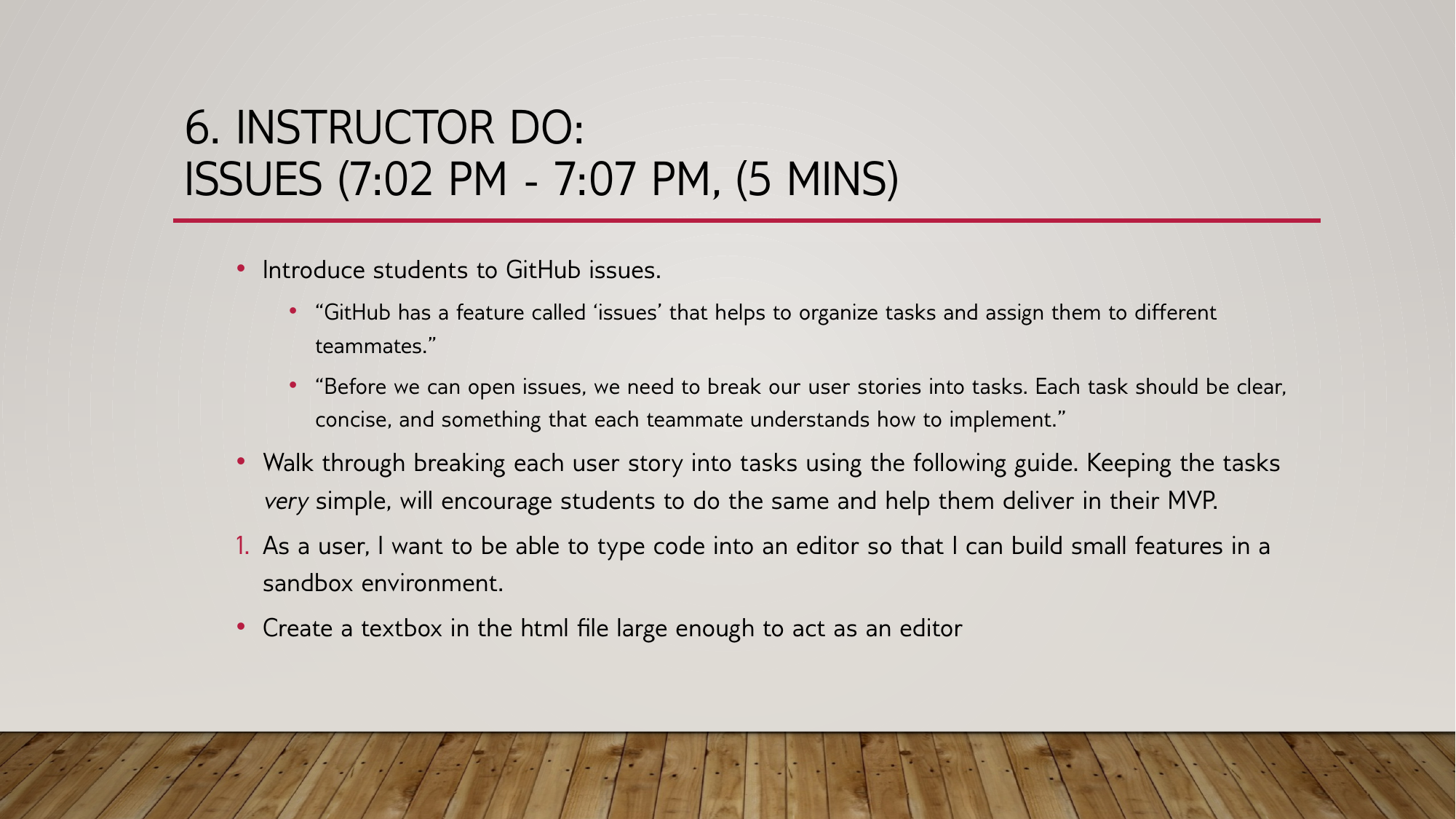

# 6. Instructor Do: Issues (7:02 PM - 7:07 PM, (5 mins)
Introduce students to GitHub issues.
“GitHub has a feature called ‘issues’ that helps to organize tasks and assign them to different teammates.”
“Before we can open issues, we need to break our user stories into tasks. Each task should be clear, concise, and something that each teammate understands how to implement.”
Walk through breaking each user story into tasks using the following guide. Keeping the tasks very simple, will encourage students to do the same and help them deliver in their MVP.
As a user, I want to be able to type code into an editor so that I can build small features in a sandbox environment.
Create a textbox in the html file large enough to act as an editor